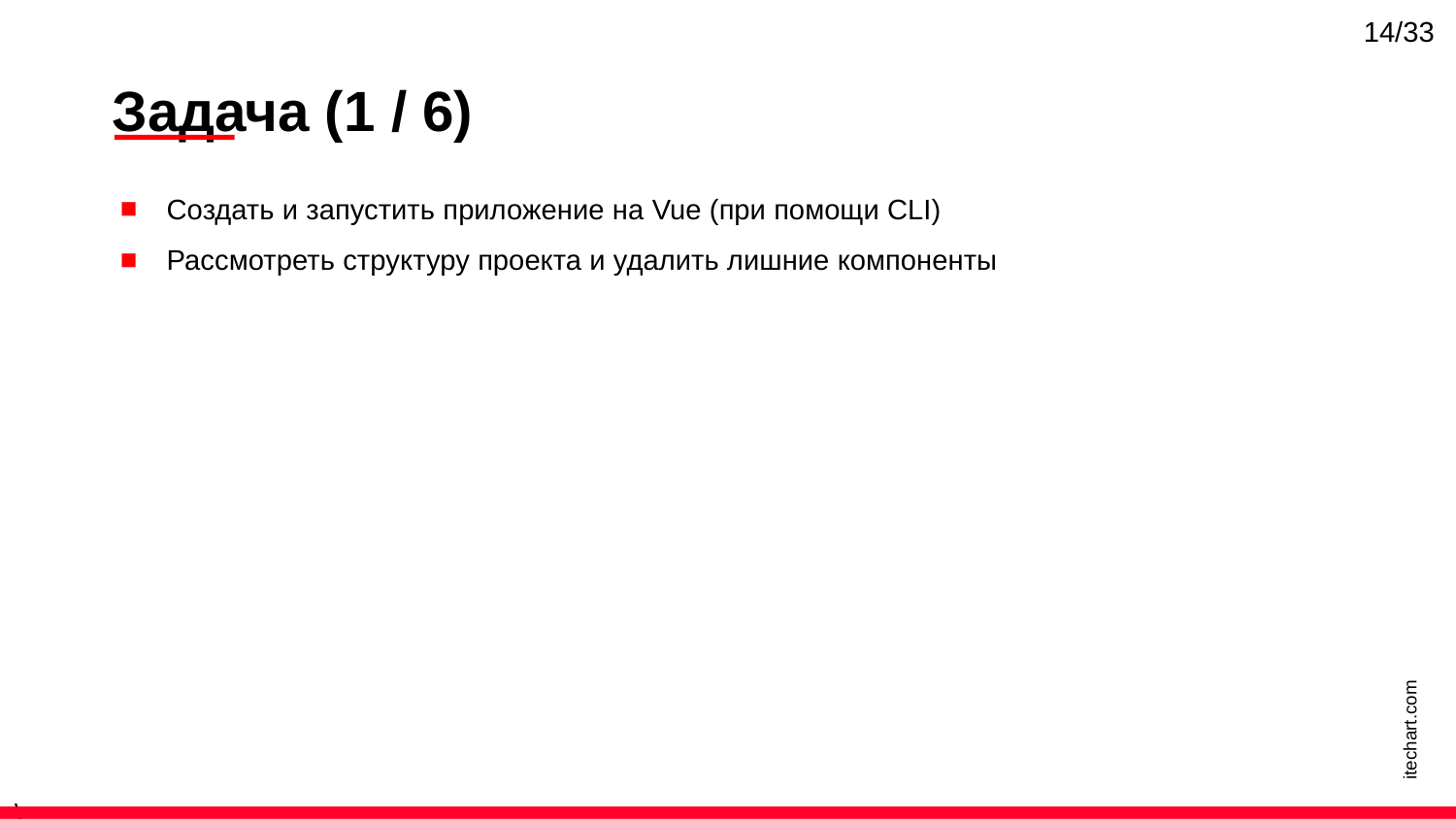

14/33
Задача (1 / 6)

Создать и запустить приложение на Vue (при помощи CLI)
Рассмотреть структуру проекта и удалить лишние компоненты
itechart.com